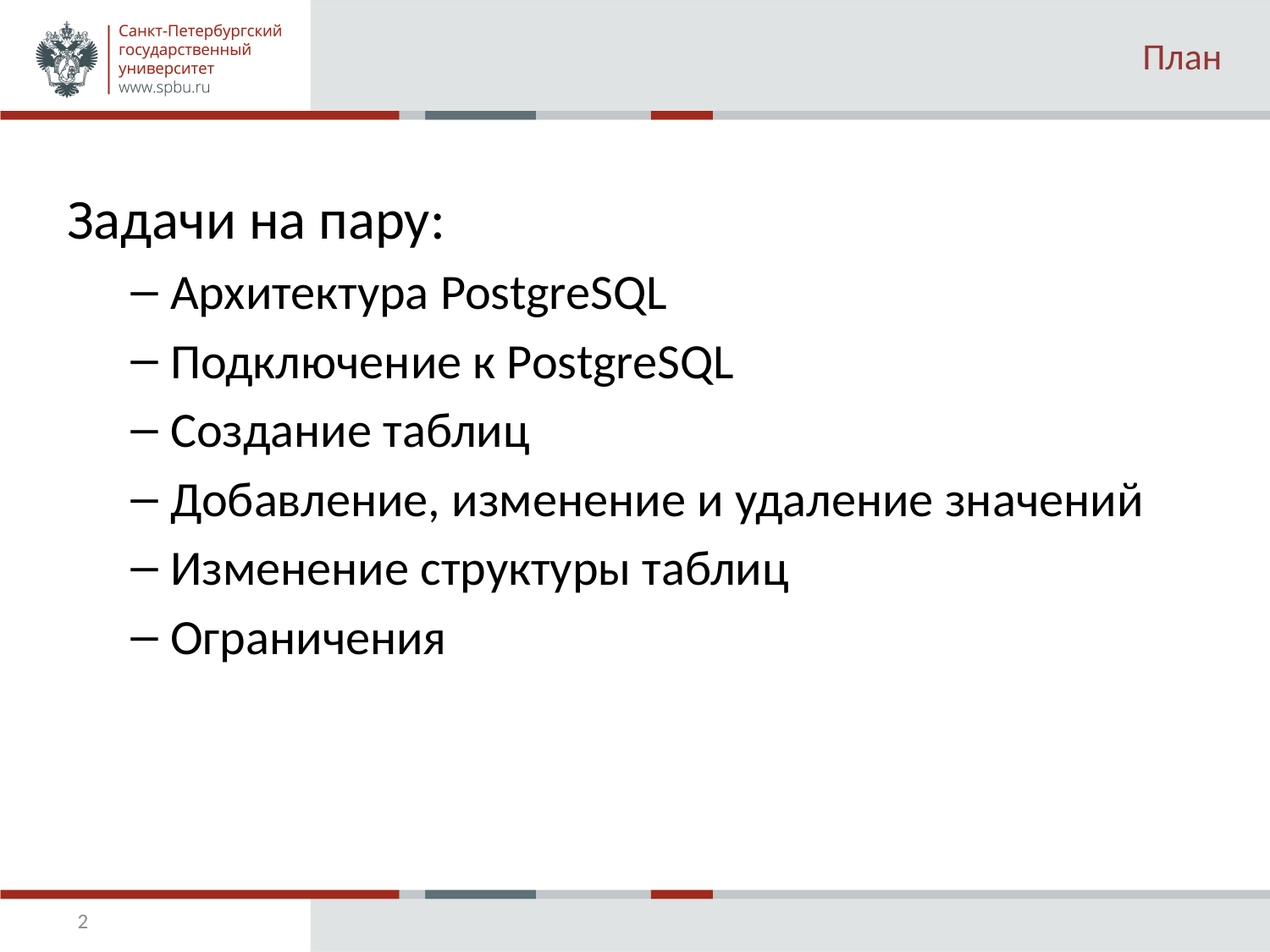

# План
Задачи на пару:
Архитектура PostgreSQL
Подключение к PostgreSQL
Создание таблиц
Добавление, изменение и удаление значений
Изменение структуры таблиц
Ограничения
2